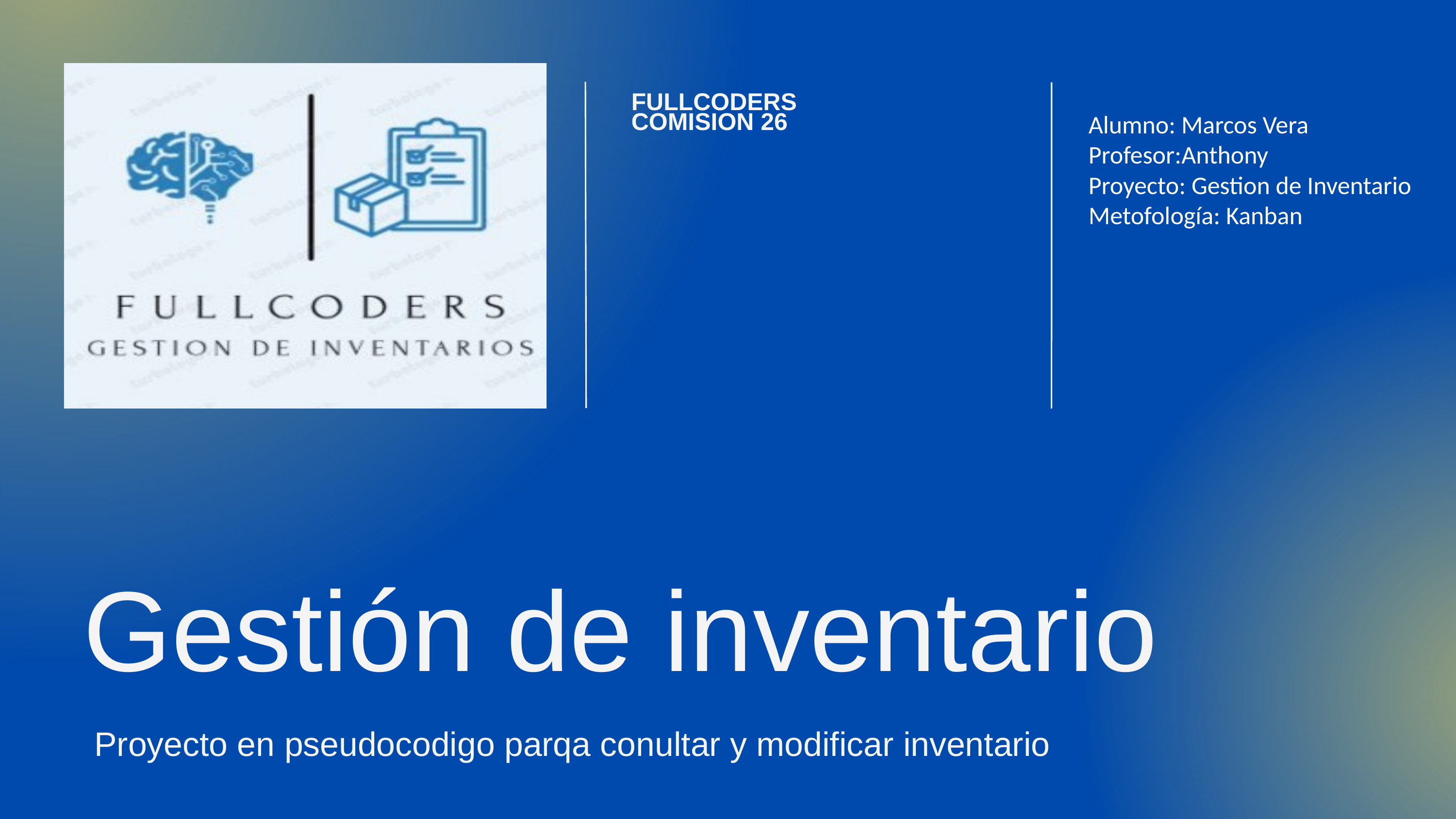

FULLCODERS
COMISION 26

Alumno: Marcos Vera
Profesor:Anthony
Proyecto: Gestion de Inventario
Metofología: Kanban

Gestión de inventario
Proyecto en pseudocodigo parqa conultar y modificar inventario